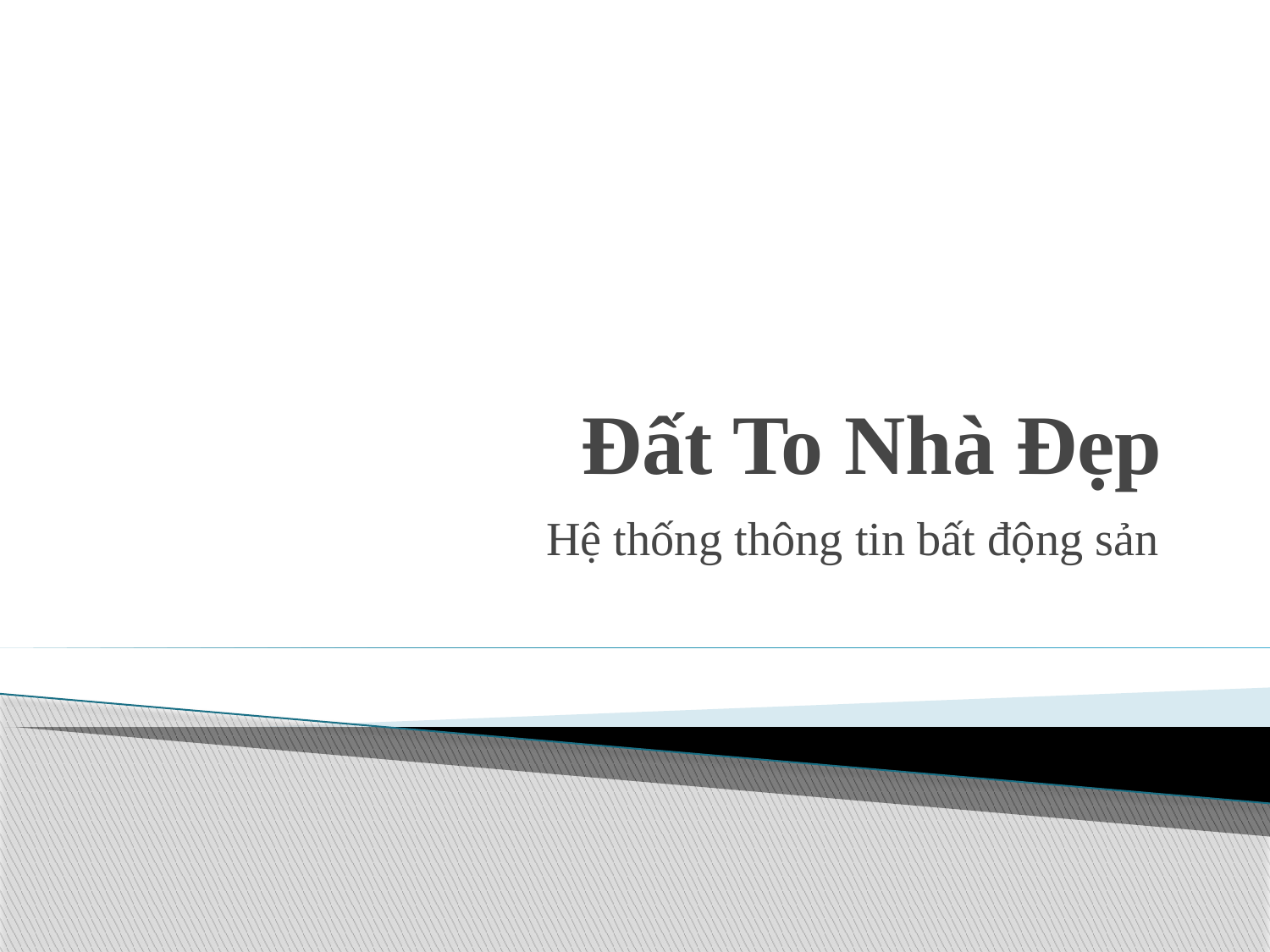

# Đất To Nhà Đẹp
Hệ thống thông tin bất động sản